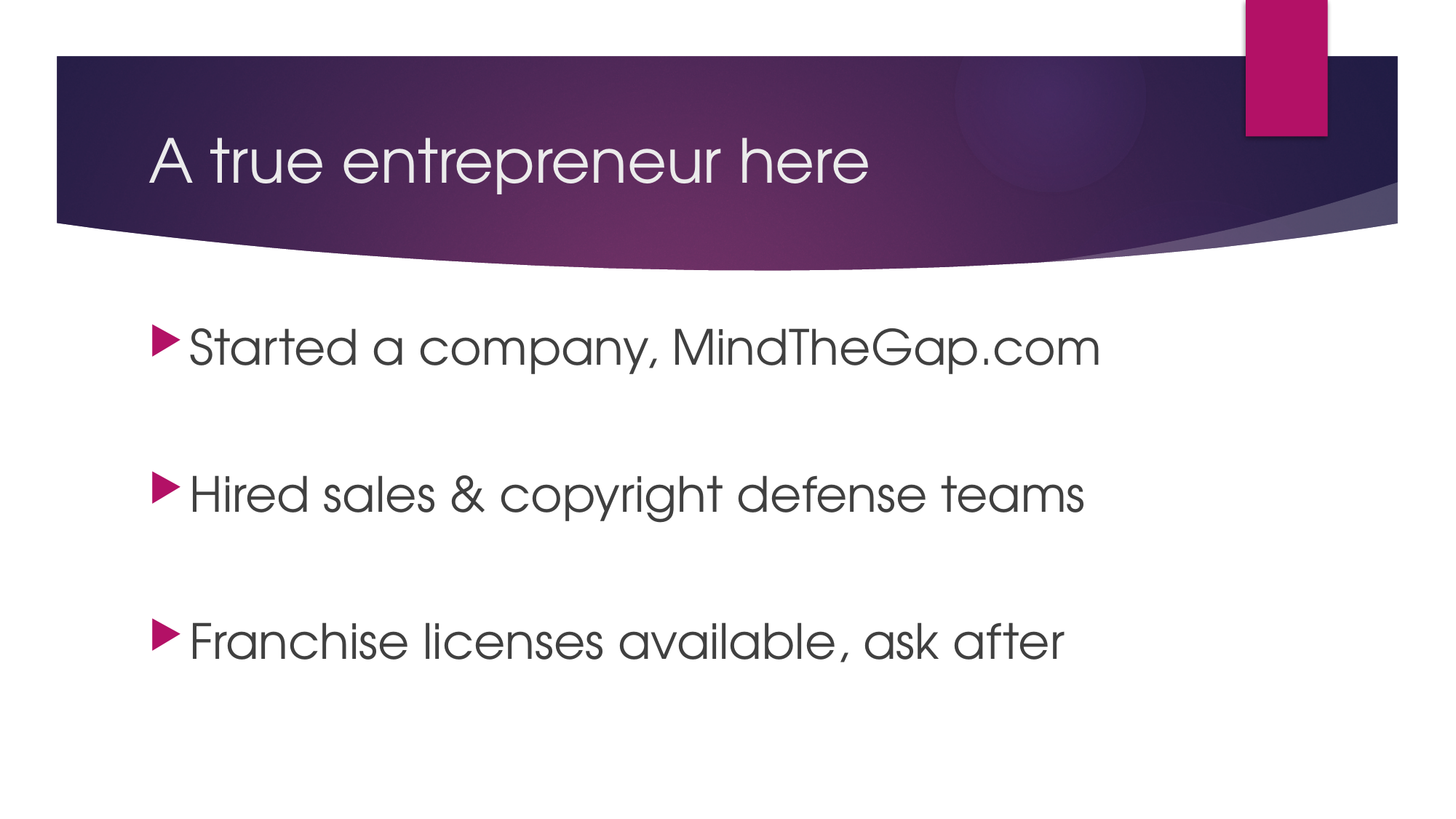

# A true entrepreneur here
Started a company, MindTheGap.com

Hired sales & copyright defense teams

Franchise licenses available, ask after